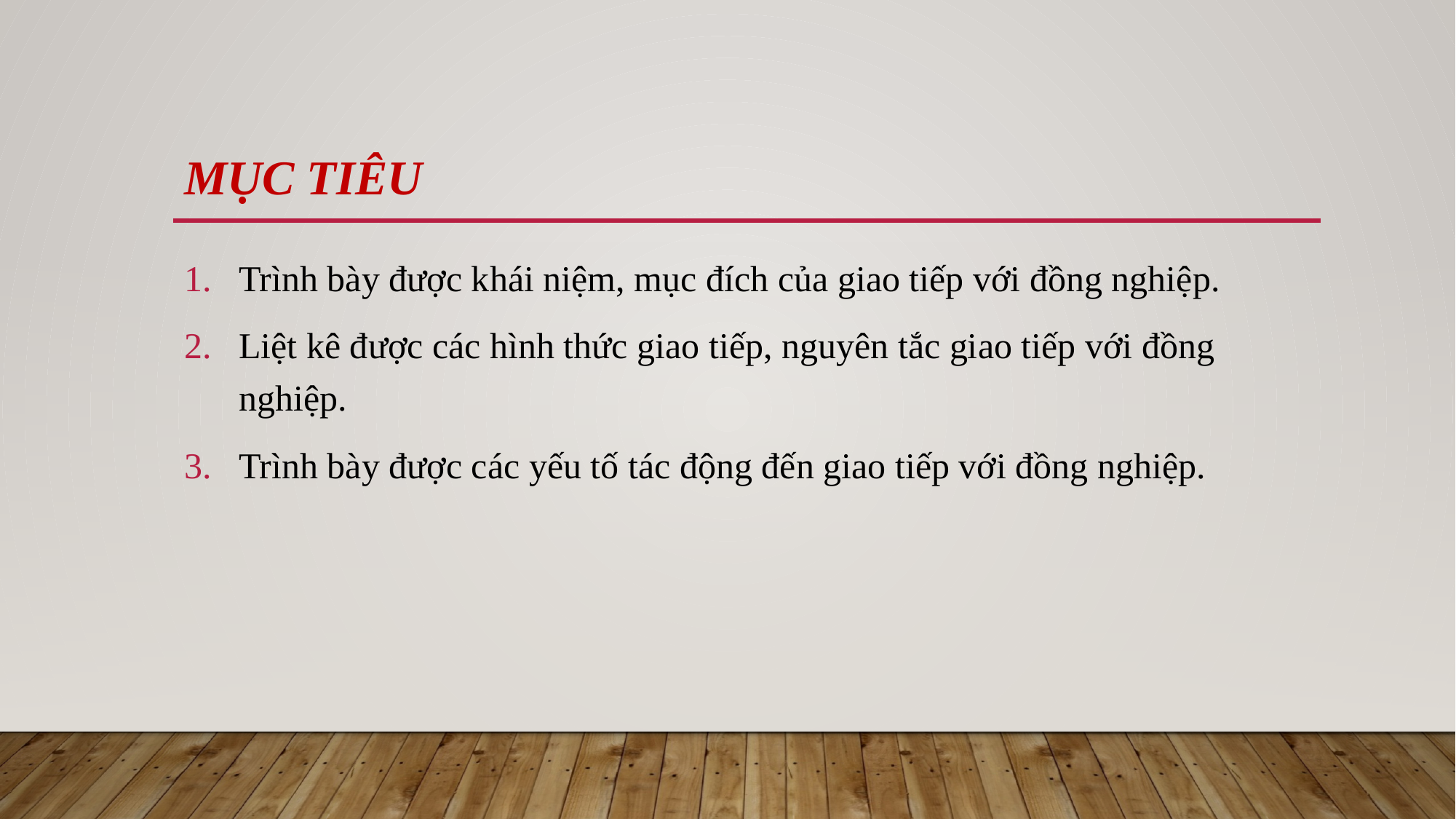

# Mục tiêu
Trình bày được khái niệm, mục đích của giao tiếp với đồng nghiệp.
Liệt kê được các hình thức giao tiếp, nguyên tắc giao tiếp với đồng nghiệp.
Trình bày được các yếu tố tác động đến giao tiếp với đồng nghiệp.